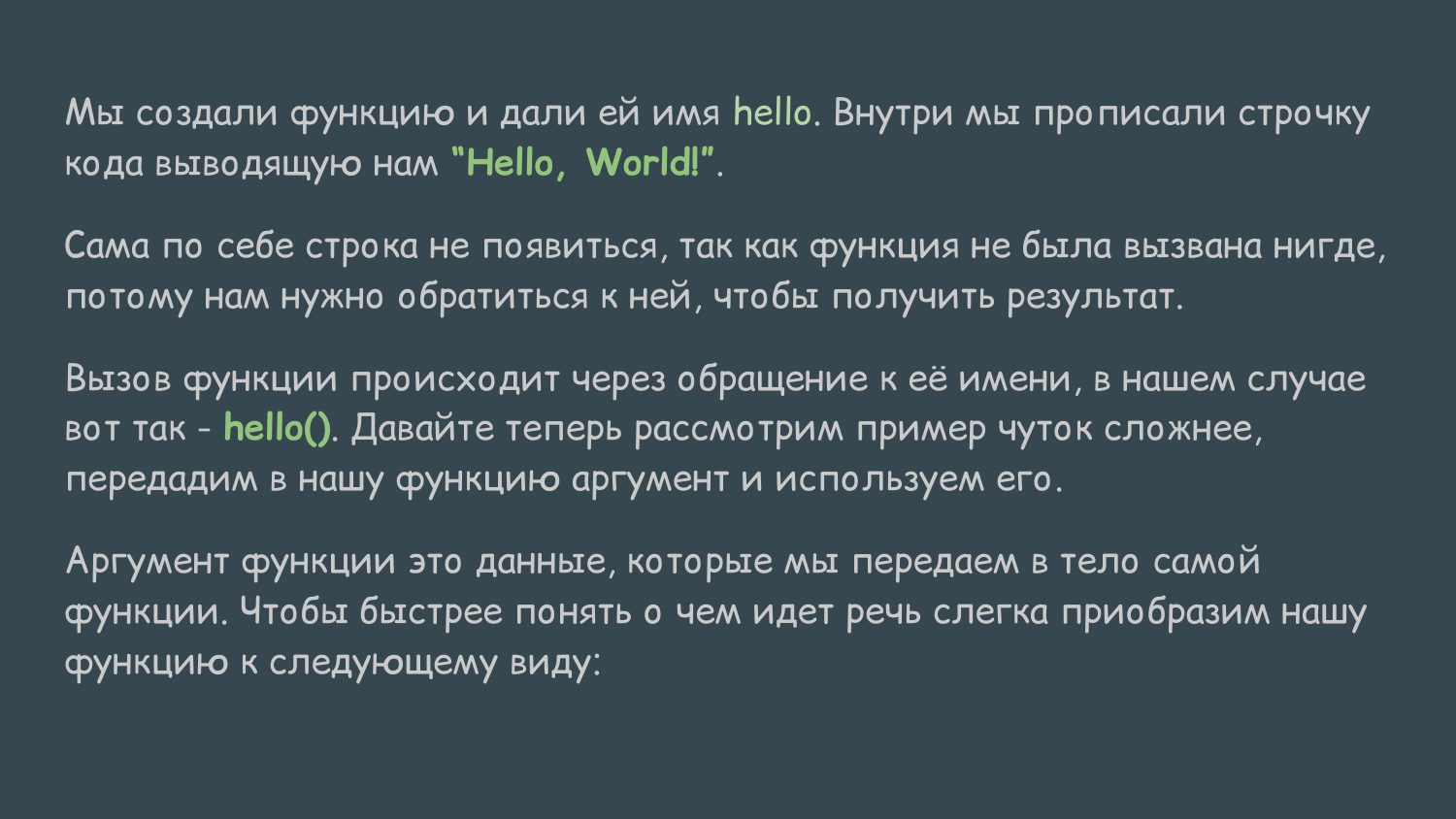

Мы создали функцию и дали ей имя hello. Внутри мы прописали строчку кода выводящую нам “Hello, World!”.
Сама по себе строка не появиться, так как функция не была вызвана нигде, потому нам нужно обратиться к ней, чтобы получить результат.
Вызов функции происходит через обращение к её имени, в нашем случае вот так - hello(). Давайте теперь рассмотрим пример чуток сложнее, передадим в нашу функцию аргумент и используем его.
Аргумент функции это данные, которые мы передаем в тело самой функции. Чтобы быстрее понять о чем идет речь слегка приобразим нашу функцию к следующему виду: